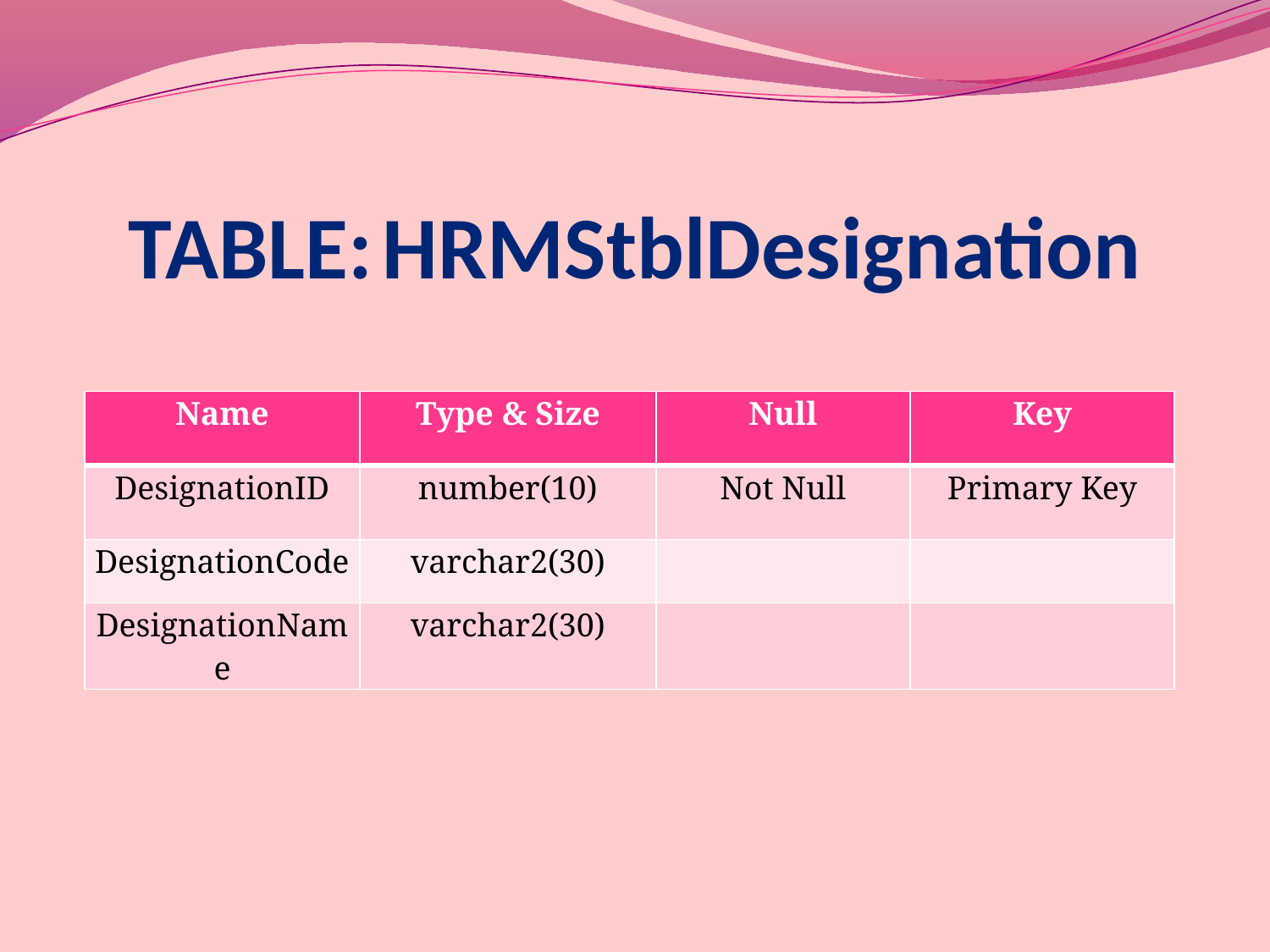

# TABLE:	HRMStblDesignation
| Name | Type & Size | Null | Key |
| --- | --- | --- | --- |
| DesignationID | number(10) | Not Null | Primary Key |
| DesignationCode | varchar2(30) |  |  |
| DesignationName | varchar2(30) |  |  |